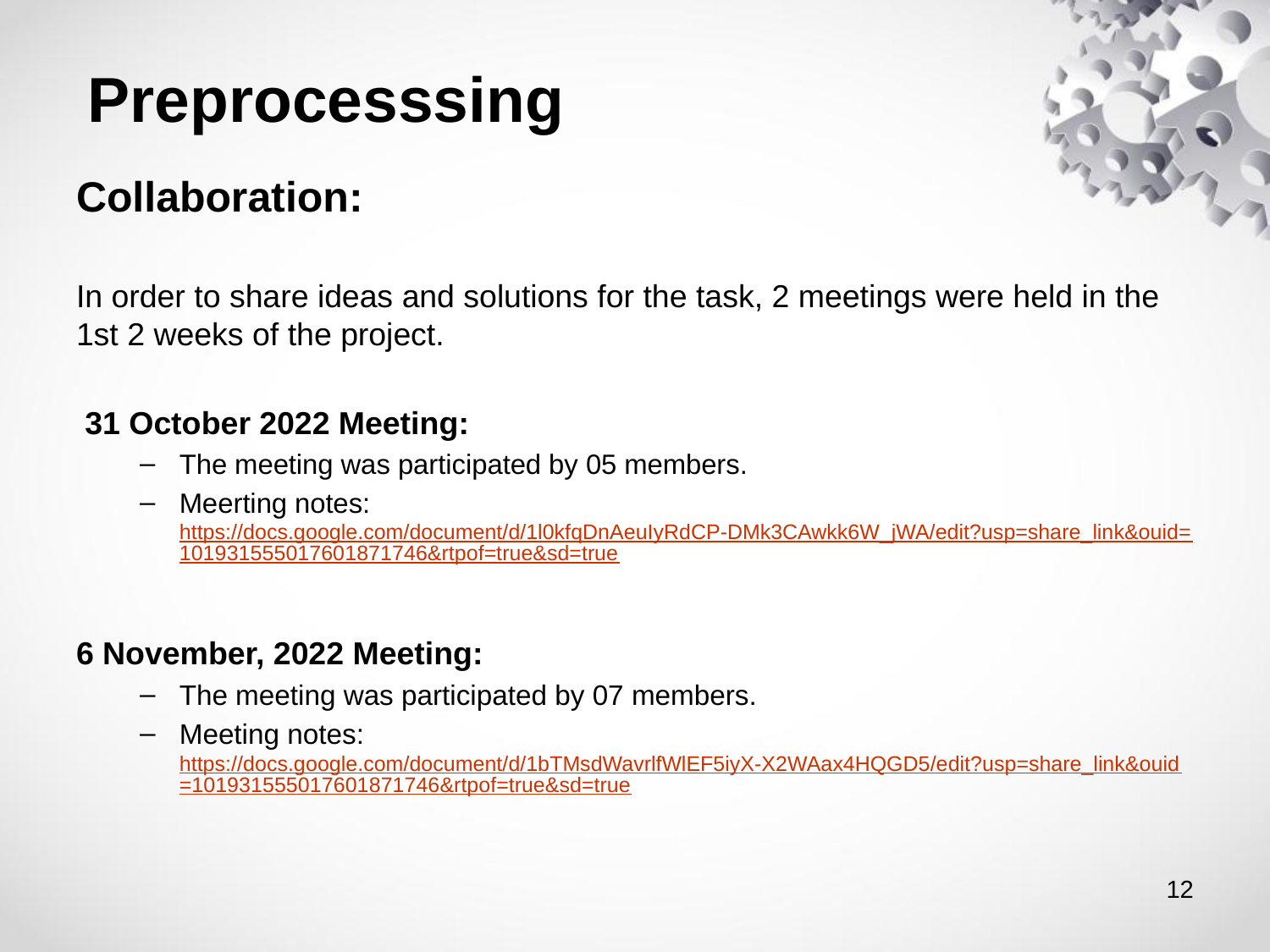

# Preprocesssing
Collaboration:

In order to share ideas and solutions for the task, 2 meetings were held in the 1st 2 weeks of the project.

 31 October 2022 Meeting:
The meeting was participated by 05 members.
Meerting notes:
https://docs.google.com/document/d/1l0kfqDnAeuIyRdCP-DMk3CAwkk6W_jWA/edit?usp=share_link&ouid=101931555017601871746&rtpof=true&sd=true

6 November, 2022 Meeting:
The meeting was participated by 07 members.
Meeting notes:
https://docs.google.com/document/d/1bTMsdWavrlfWlEF5iyX-X2WAax4HQGD5/edit?usp=share_link&ouid=101931555017601871746&rtpof=true&sd=true

12